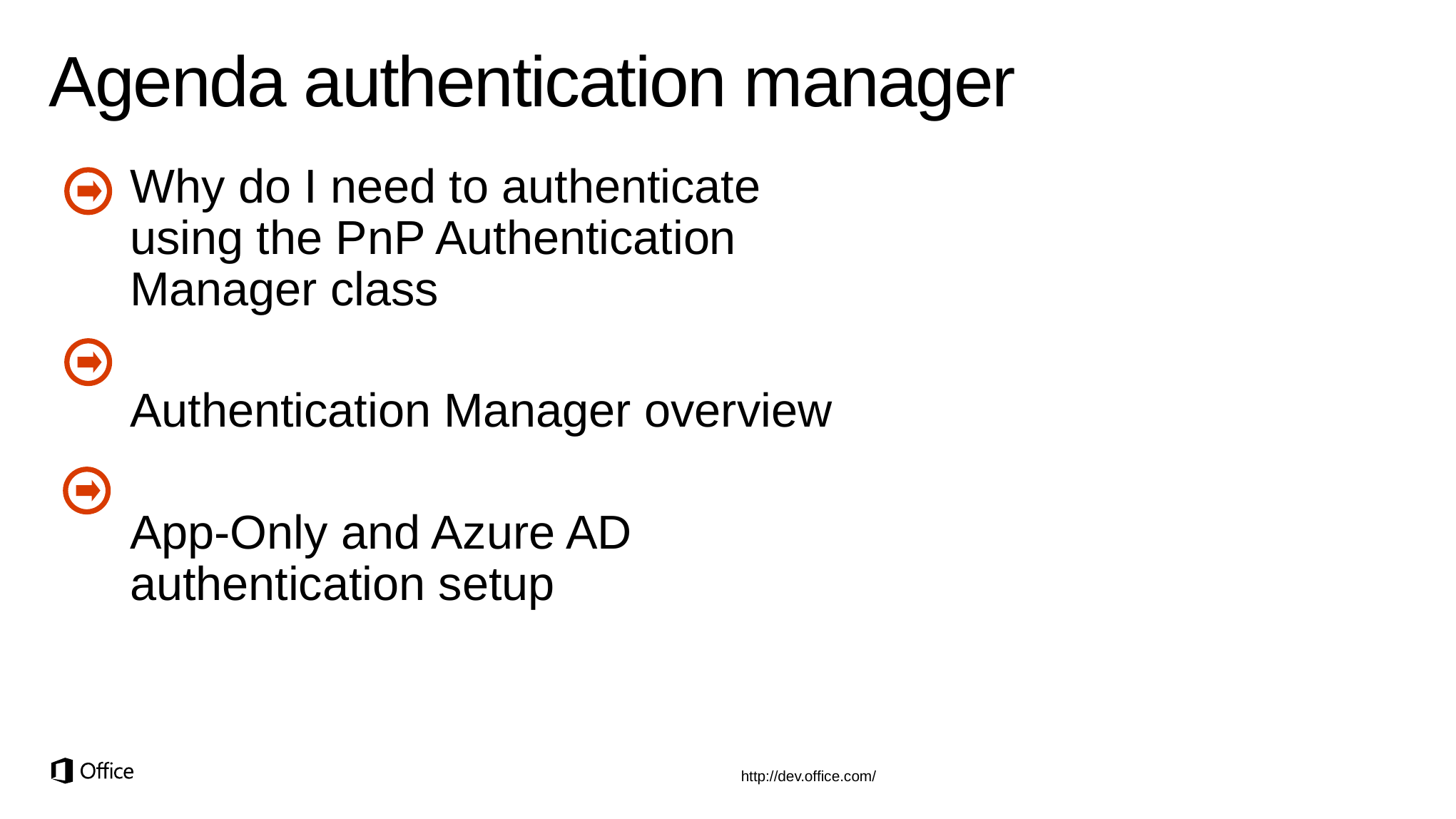

# Agenda authentication manager
Why do I need to authenticate using the PnP Authentication Manager class

Authentication Manager overview

App-Only and Azure AD authentication setup